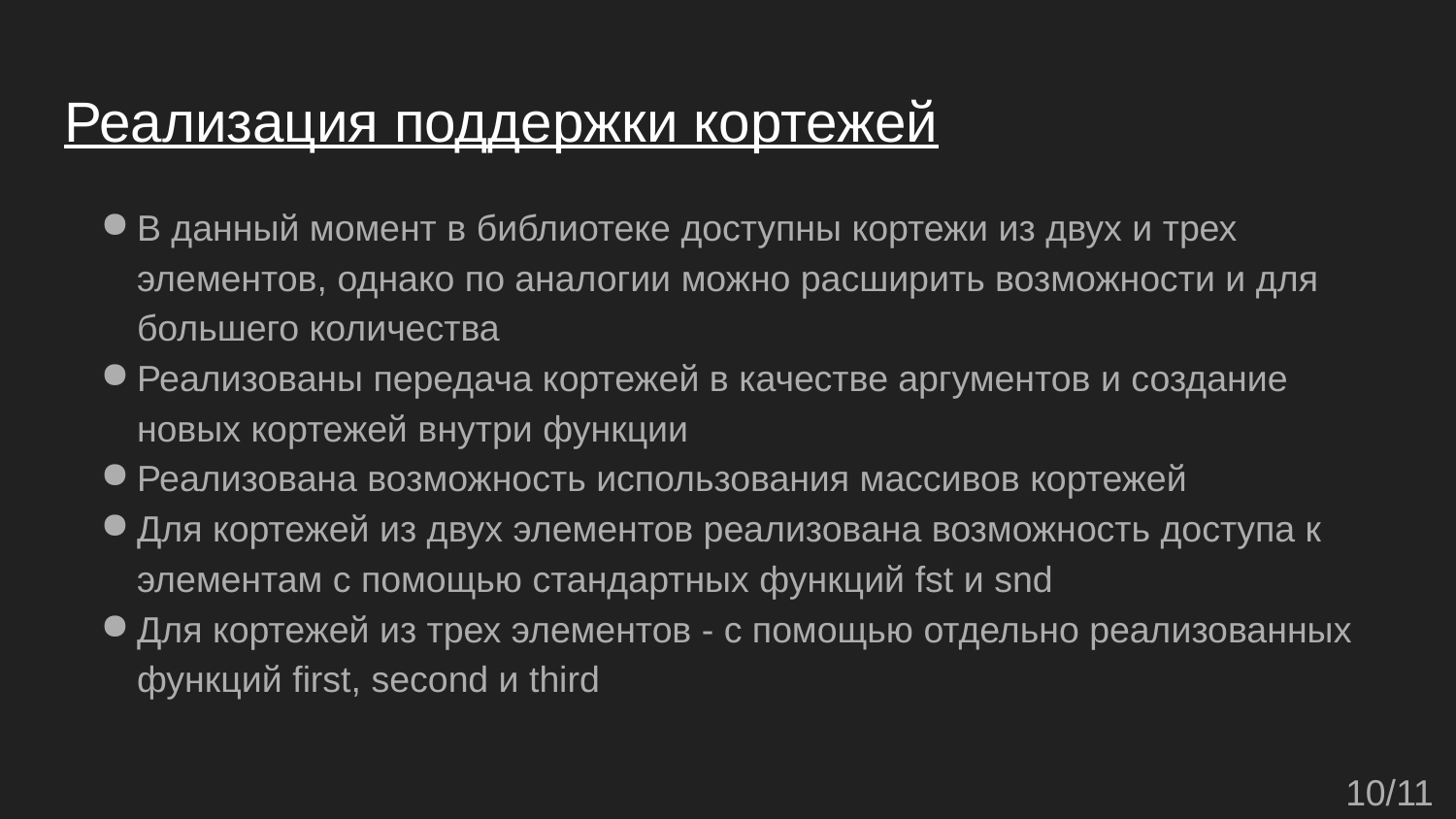

# Реализация поддержки кортежей
В данный момент в библиотеке доступны кортежи из двух и трех элементов, однако по аналогии можно расширить возможности и для большего количества
Реализованы передача кортежей в качестве аргументов и создание новых кортежей внутри функции
Реализована возможность использования массивов кортежей
Для кортежей из двух элементов реализована возможность доступа к элементам с помощью стандартных функций fst и snd
Для кортежей из трех элементов - с помощью отдельно реализованных функций first, second и third

10/11